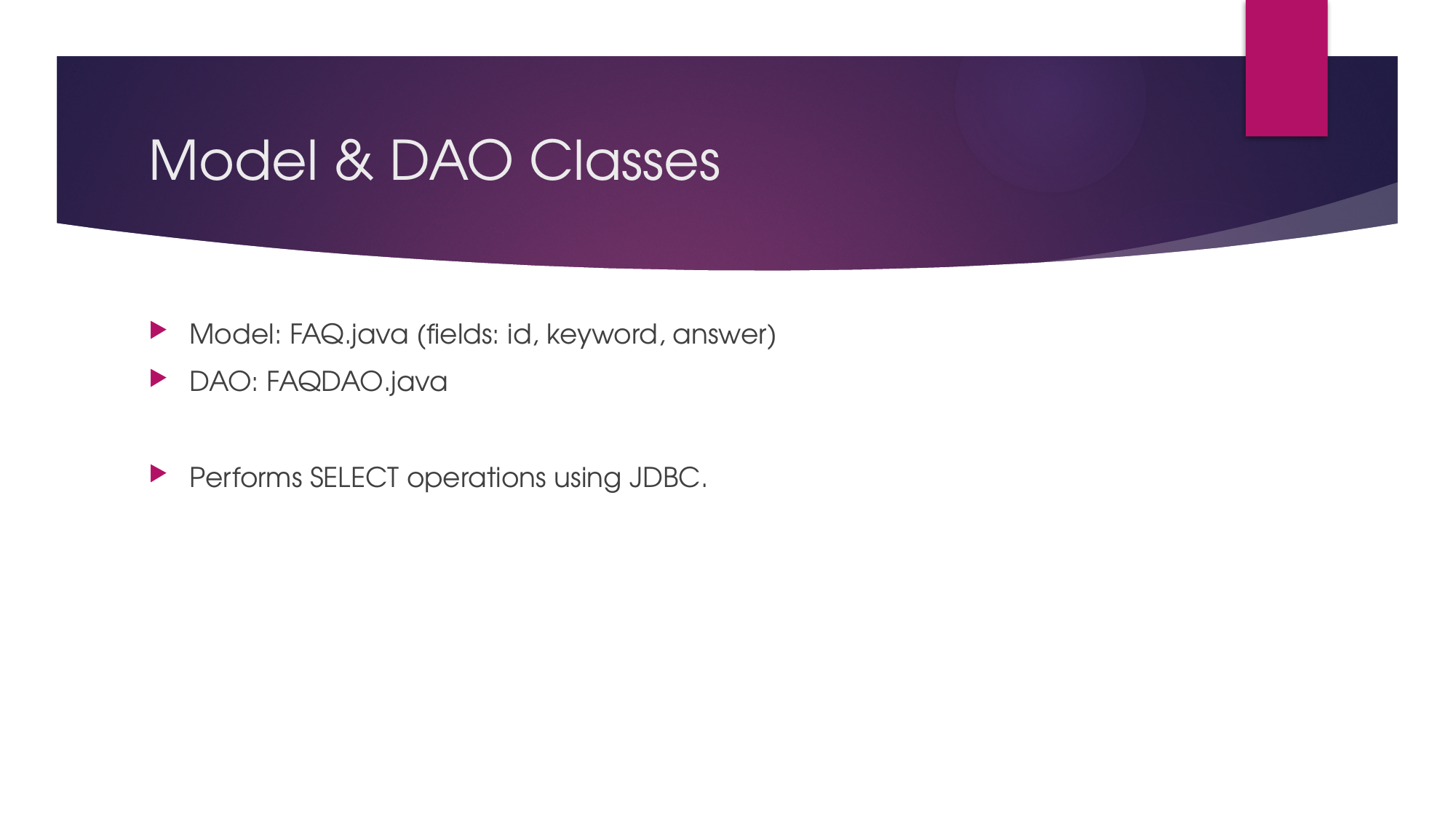

# Model & DAO Classes
Model: FAQ.java (fields: id, keyword, answer)
DAO: FAQDAO.java

Performs SELECT operations using JDBC.